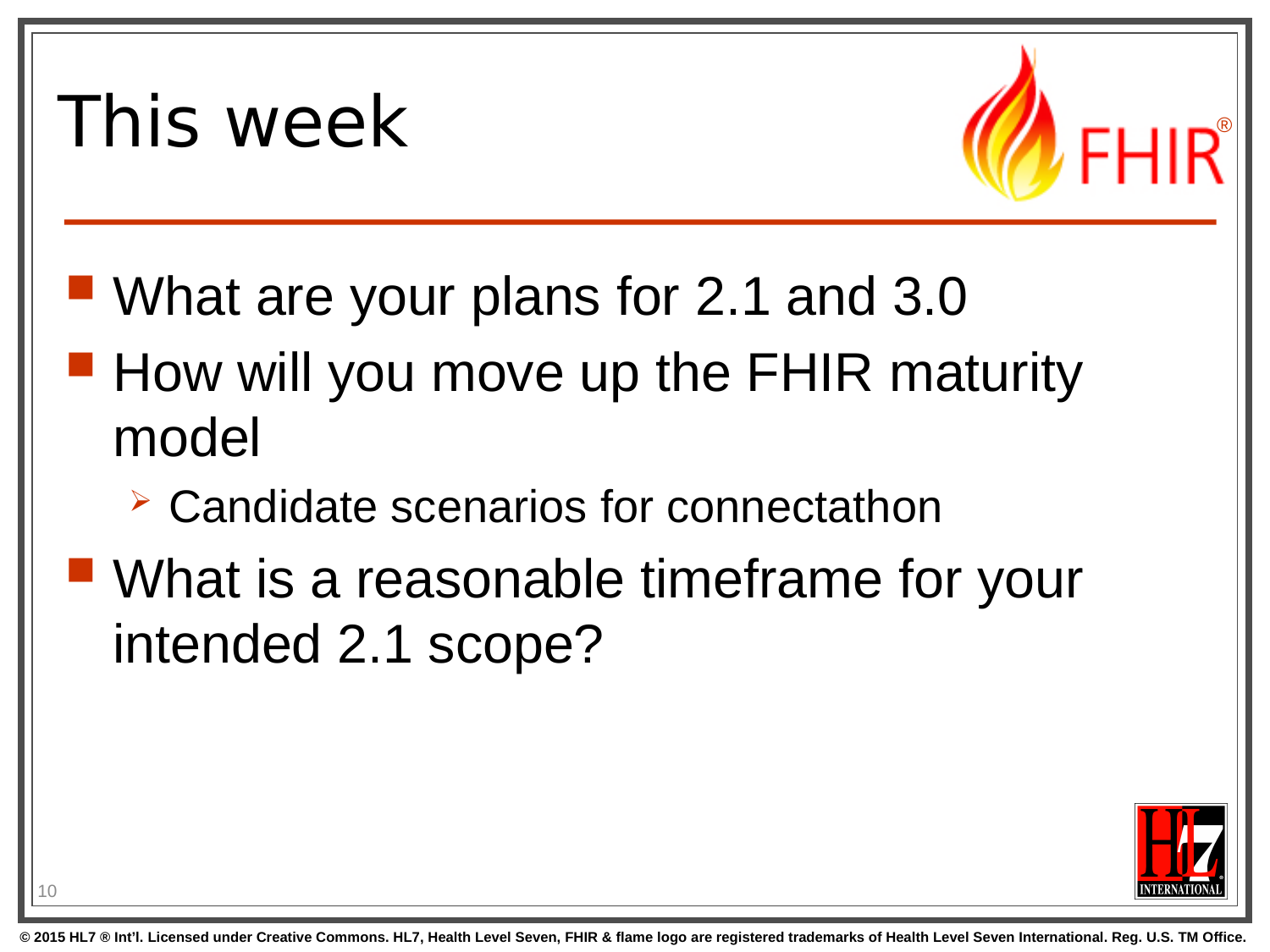

# This week
What are your plans for 2.1 and 3.0
How will you move up the FHIR maturity model
Candidate scenarios for connectathon
What is a reasonable timeframe for your intended 2.1 scope?
10